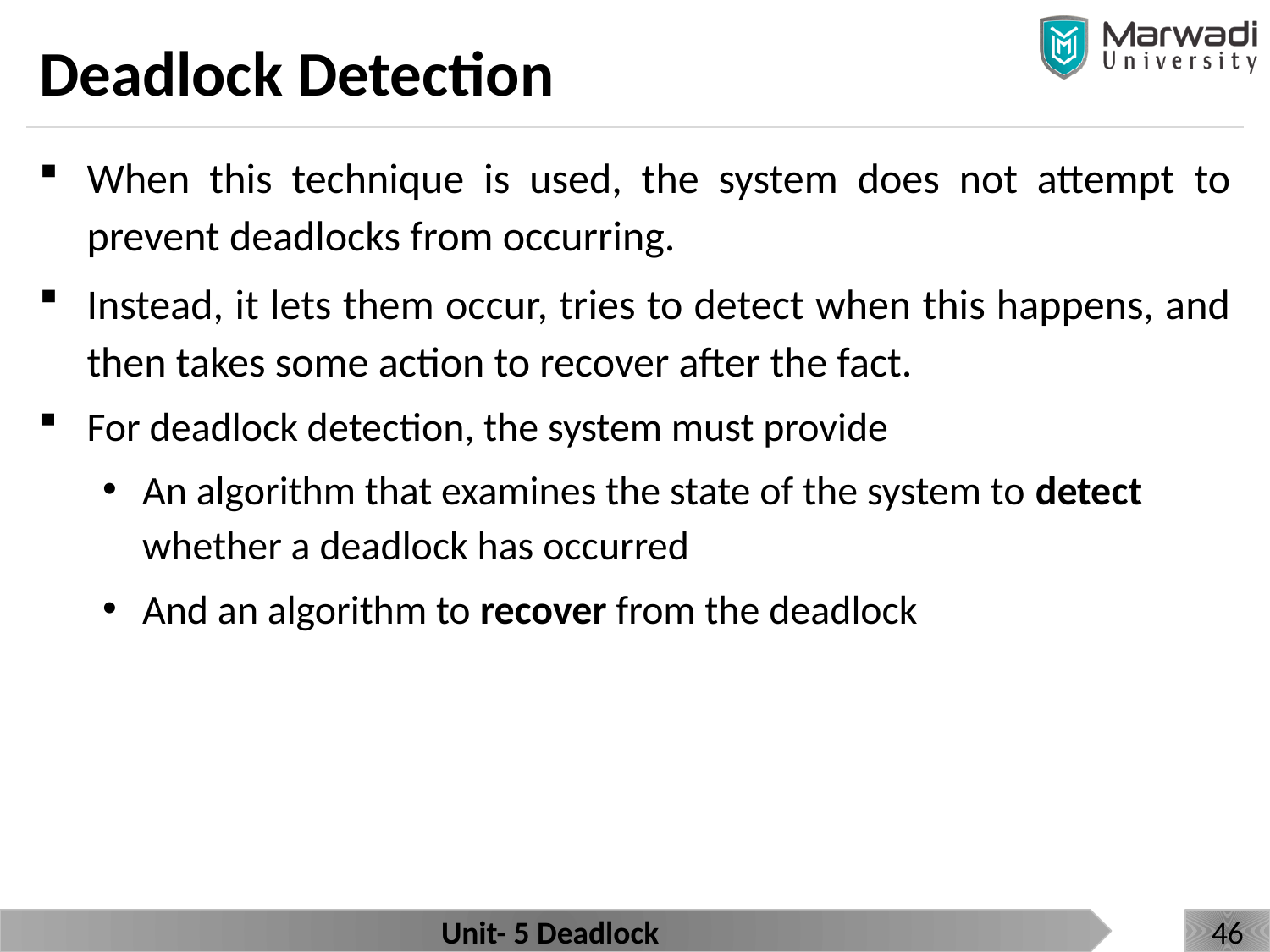

# Deadlock Detection
When this technique is used, the system does not attempt to prevent deadlocks from occurring.
Instead, it lets them occur, tries to detect when this happens, and then takes some action to recover after the fact.
For deadlock detection, the system must provide
An algorithm that examines the state of the system to detect whether a deadlock has occurred
And an algorithm to recover from the deadlock